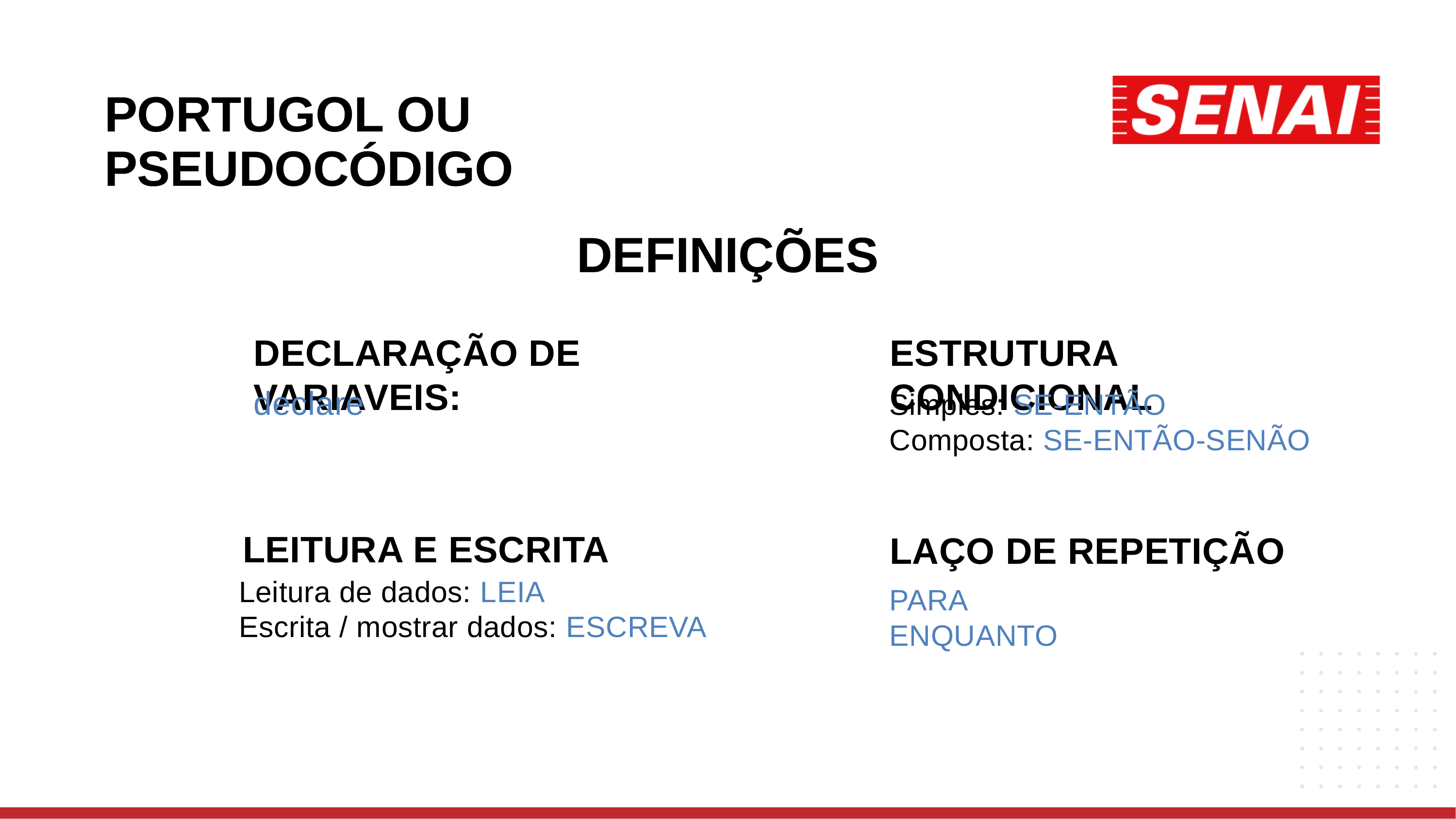

PORTUGOL OU PSEUDOCÓDIGO

DEFINIÇÕES

DECLARAÇÃO DE VARIAVEIS:
ESTRUTURA CONDICIONAL
declare
Simples: SE-ENTÃO
Composta: SE-ENTÃO-SENÃO
LEITURA E ESCRITA
LAÇO DE REPETIÇÃO
Leitura de dados: LEIA
Escrita / mostrar dados: ESCREVA
PARA
ENQUANTO